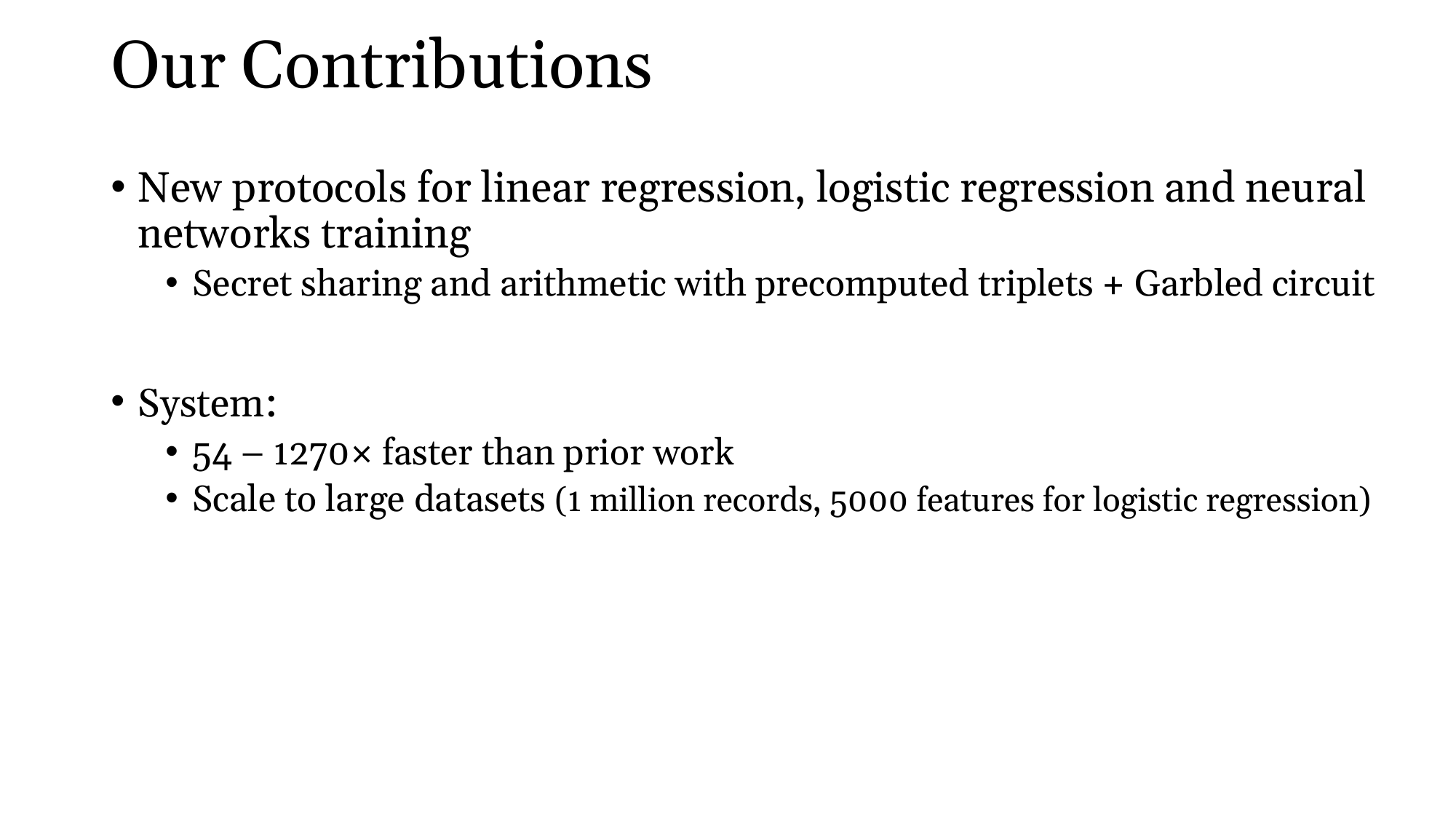

# Our Contributions
New protocols for linear regression, logistic regression and neural networks training
Secret sharing and arithmetic with precomputed triplets + Garbled circuit

System:
54 – 1270× faster than prior work
Scale to large datasets (1 million records, 5000 features for logistic regression)